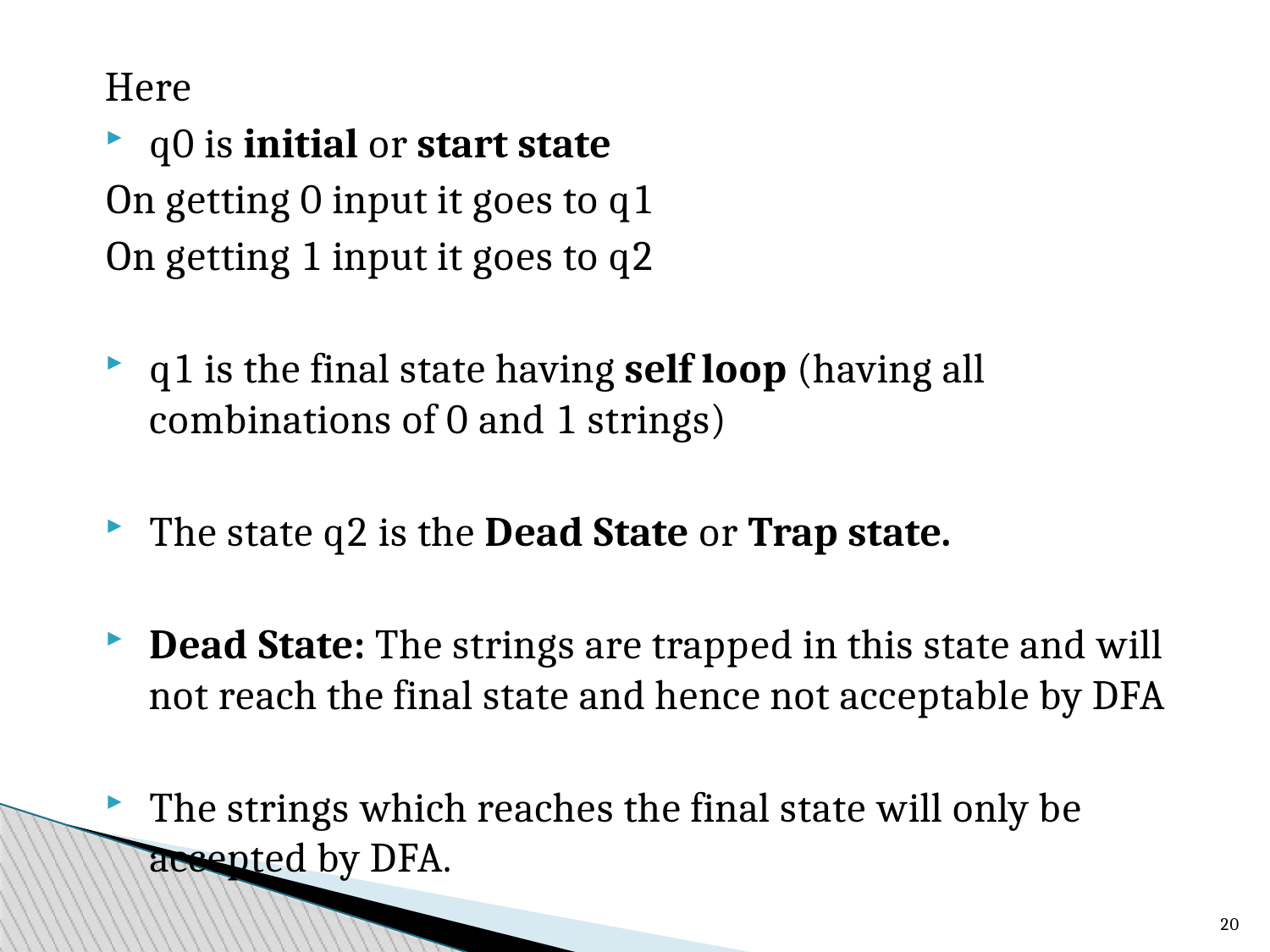

Here
q0 is initial or start state
On getting 0 input it goes to q1
On getting 1 input it goes to q2

q1 is the final state having self loop (having all combinations of 0 and 1 strings)

The state q2 is the Dead State or Trap state.

Dead State: The strings are trapped in this state and will not reach the final state and hence not acceptable by DFA

The strings which reaches the final state will only be accepted by DFA.

20